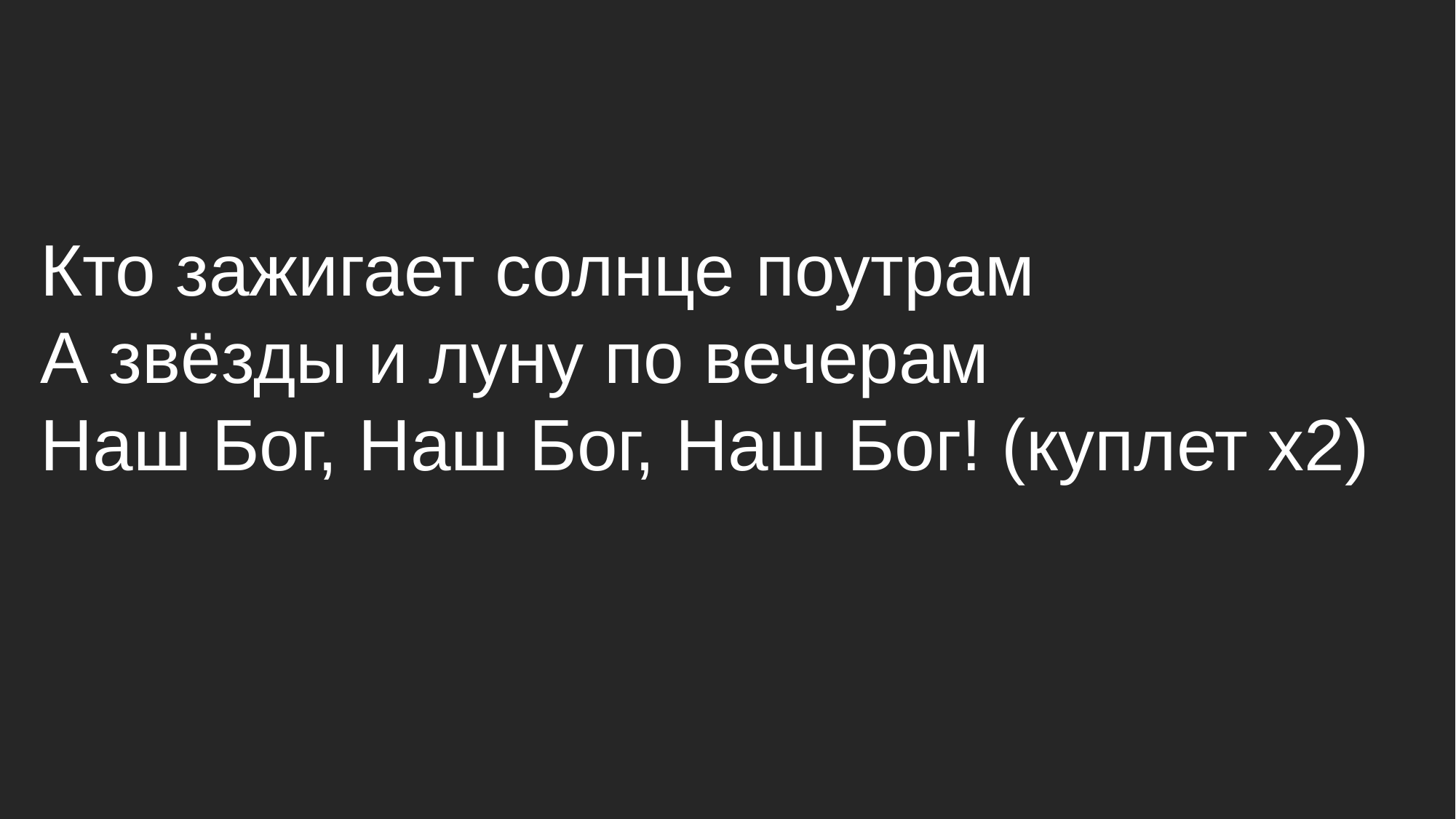

Кто зажигает солнце поутрам
А звёзды и луну по вечерам
Наш Бог, Наш Бог, Наш Бог! (куплет х2)